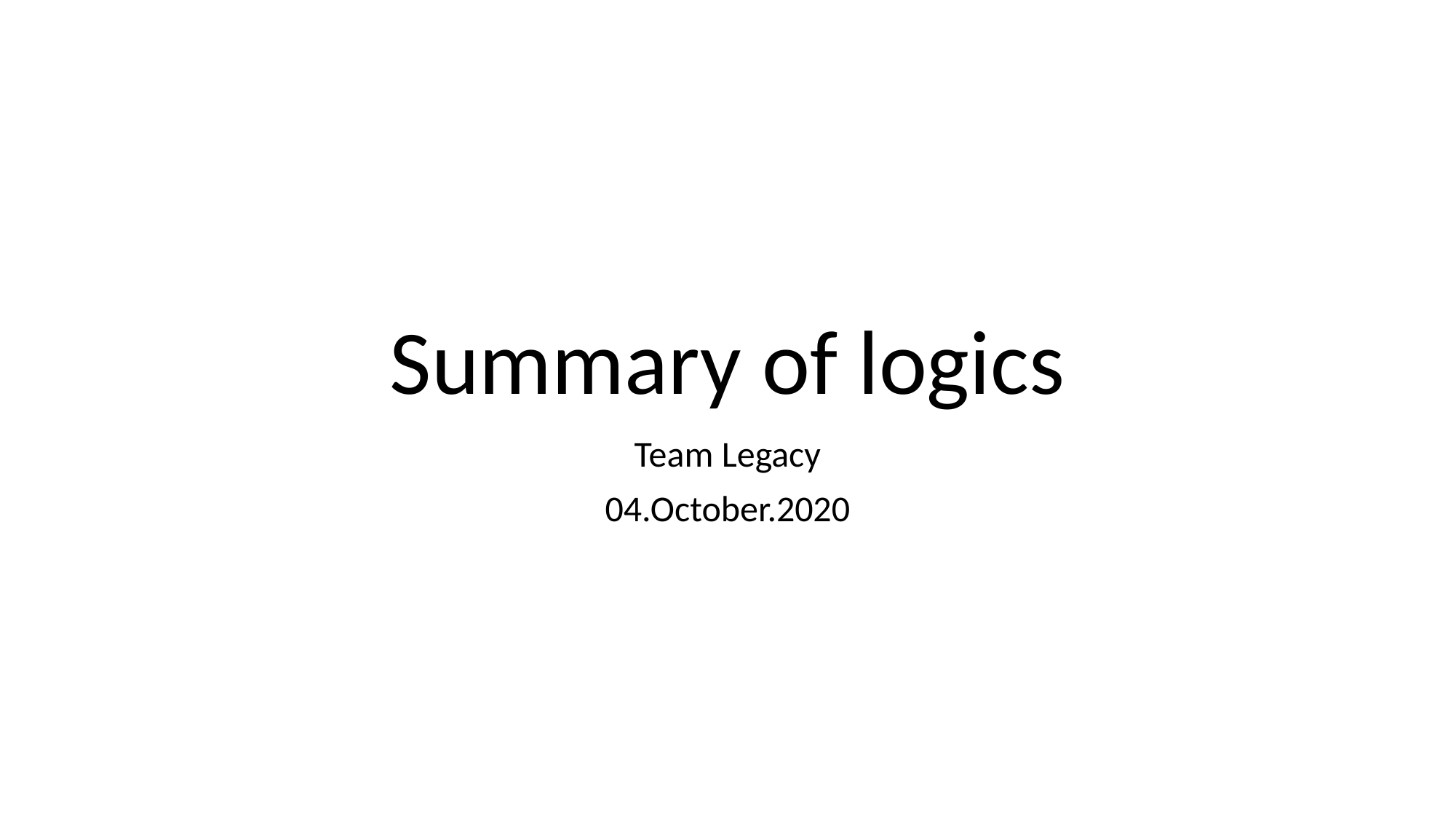

# Summary of logics
Team Legacy
04.October.2020